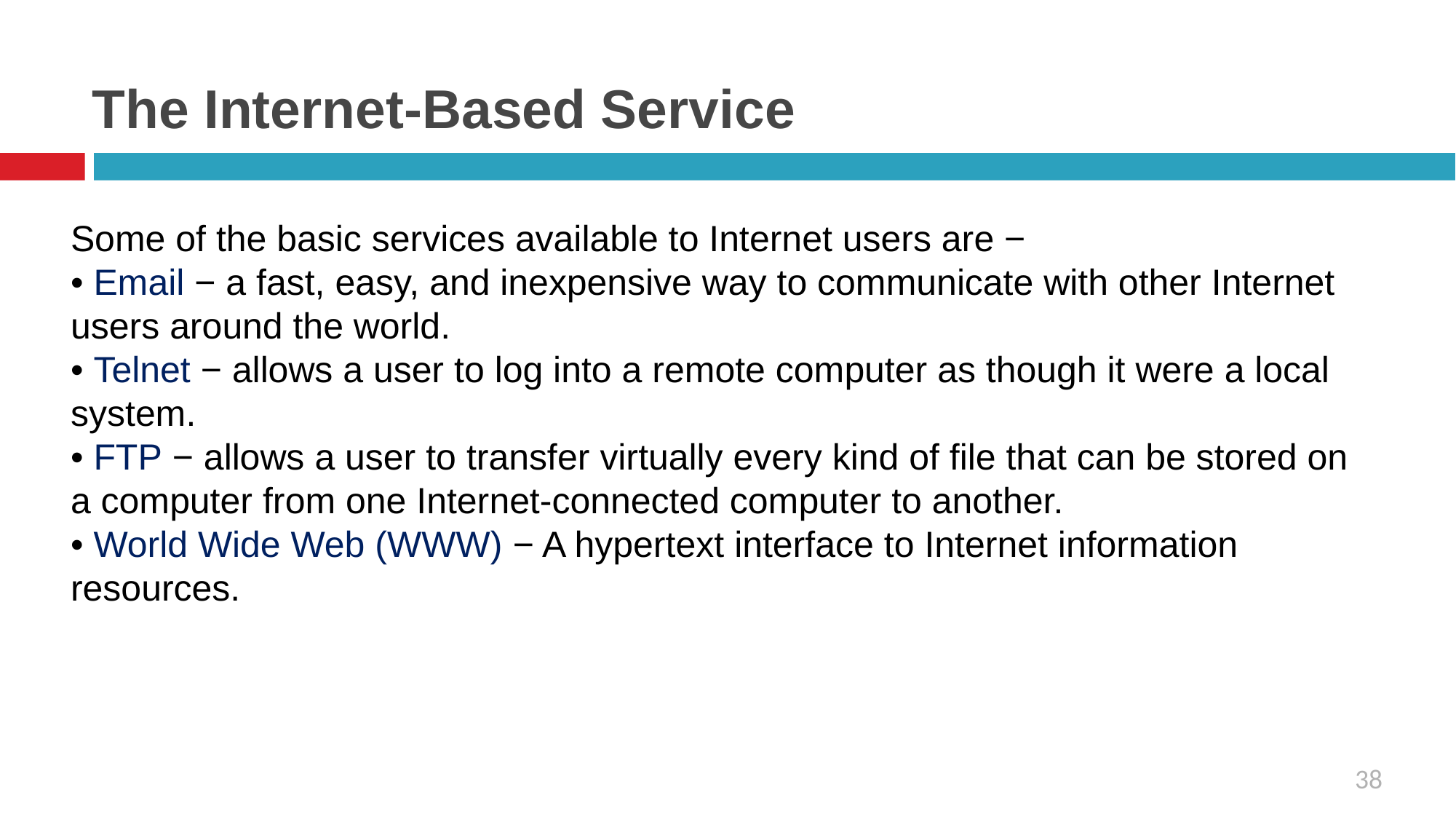

# The Internet-Based Service
Some of the basic services available to Internet users are −
• Email − a fast, easy, and inexpensive way to communicate with other Internet users around the world.
• Telnet − allows a user to log into a remote computer as though it were a local system.
• FTP − allows a user to transfer virtually every kind of file that can be stored on a computer from one Internet-connected computer to another.
• World Wide Web (WWW) − A hypertext interface to Internet information resources.
38